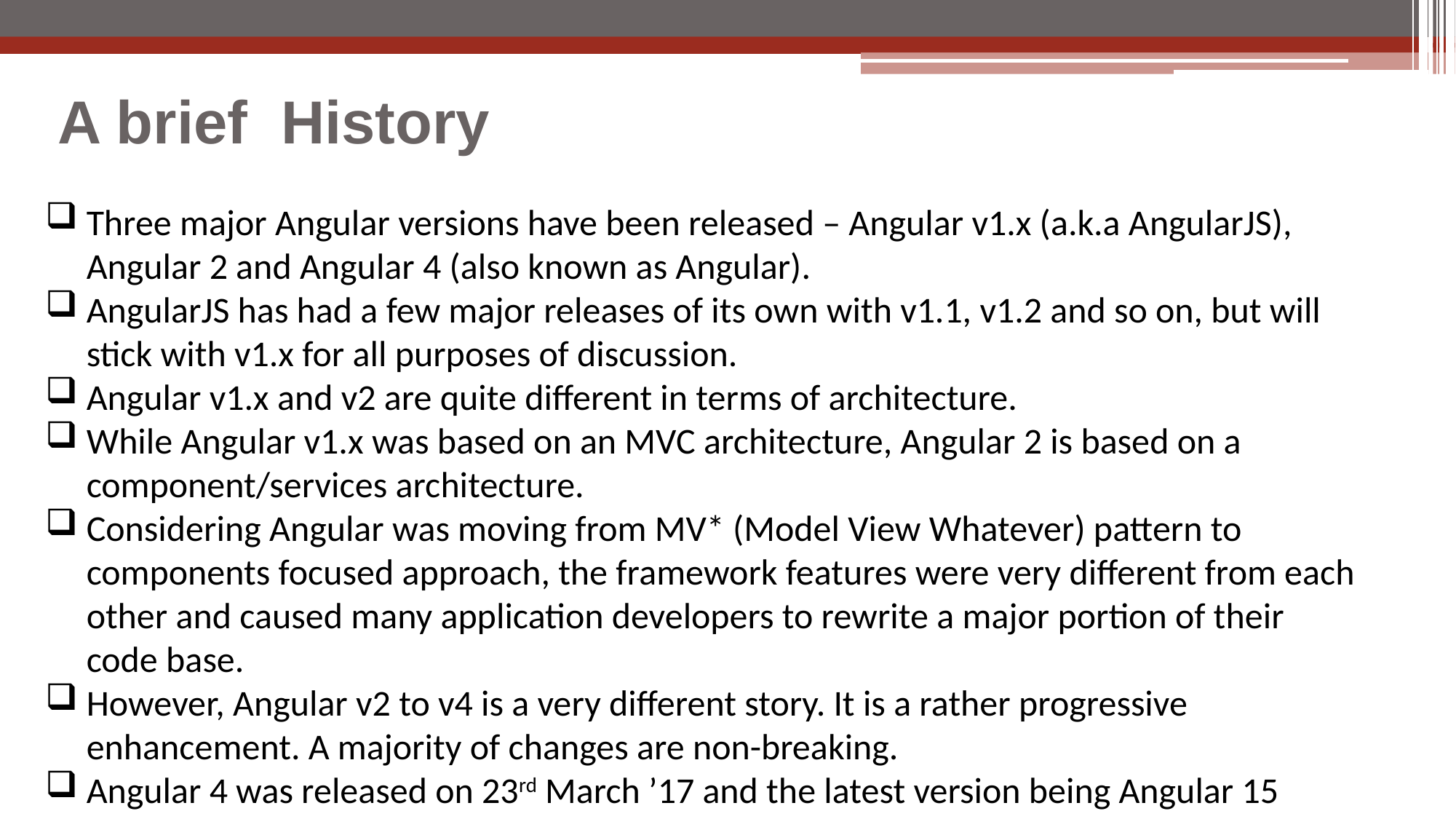

# A brief  History
Three major Angular versions have been released – Angular v1.x (a.k.a AngularJS), Angular 2 and Angular 4 (also known as Angular).
AngularJS has had a few major releases of its own with v1.1, v1.2 and so on, but will stick with v1.x for all purposes of discussion.
Angular v1.x and v2 are quite different in terms of architecture.
While Angular v1.x was based on an MVC architecture, Angular 2 is based on a component/services architecture.
Considering Angular was moving from MV* (Model View Whatever) pattern to components focused approach, the framework features were very different from each other and caused many application developers to rewrite a major portion of their code base.
However, Angular v2 to v4 is a very different story. It is a rather progressive enhancement. A majority of changes are non-breaking.
Angular 4 was released on 23rd March ’17 and the latest version being Angular 15